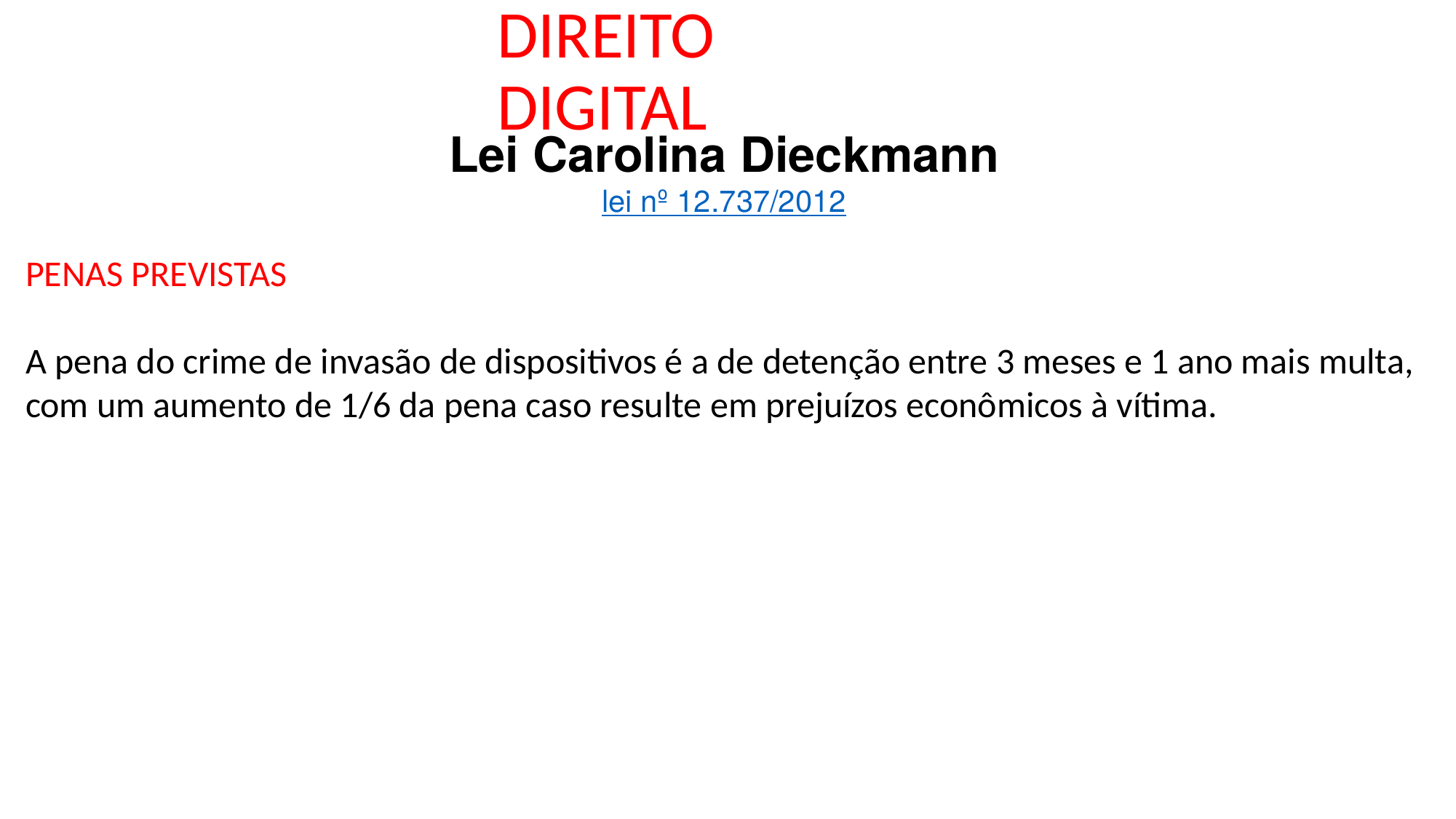

# DIREITO DIGITAL
Lei Carolina Dieckmann
lei nº 12.737/2012

PENAS PREVISTAS

A pena do crime de invasão de dispositivos é a de detenção entre 3 meses e 1 ano mais multa, com um aumento de 1/6 da pena caso resulte em prejuízos econômicos à vítima.